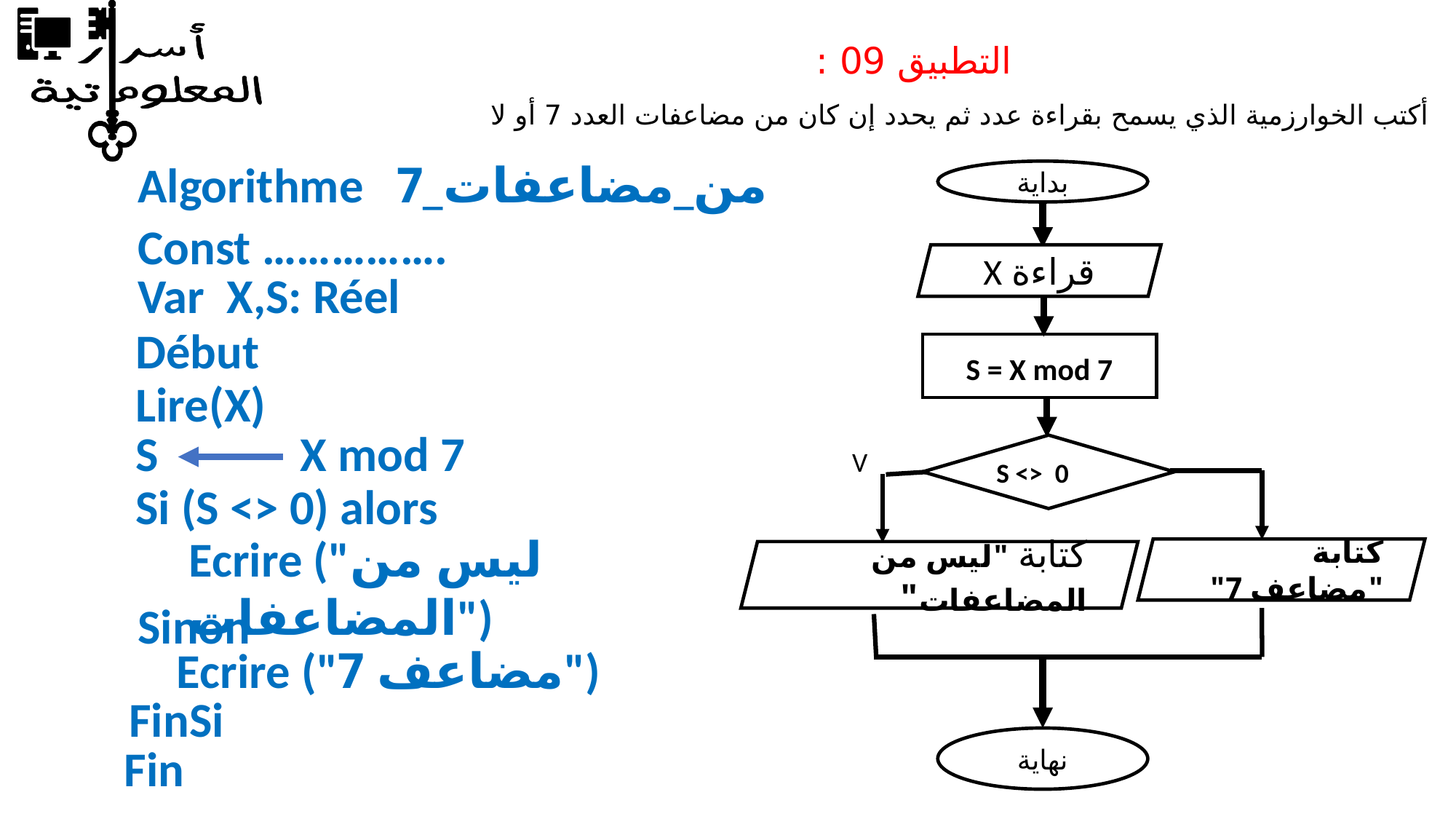

التطبيق 09 :
 أكتب الخوارزمية الذي يسمح بقراءة عدد ثم يحدد إن كان من مضاعفات العدد 7 أو لا
Algorithme   من_مضاعفات_7
Const …………….
Var  X,S: Réel
Début
Lire(X)
S             X mod 7
Si (S <> 0) alors
Sinon
FinSi
Fin
Ecrire ("ليس من المضاعفات")
Ecrire ("مضاعف 7")
بداية
قراءة X

S = X mod 7
S <>  0
V
كتابة "مضاعف 7"
كتابة "ليس من المضاعفات"
نهاية